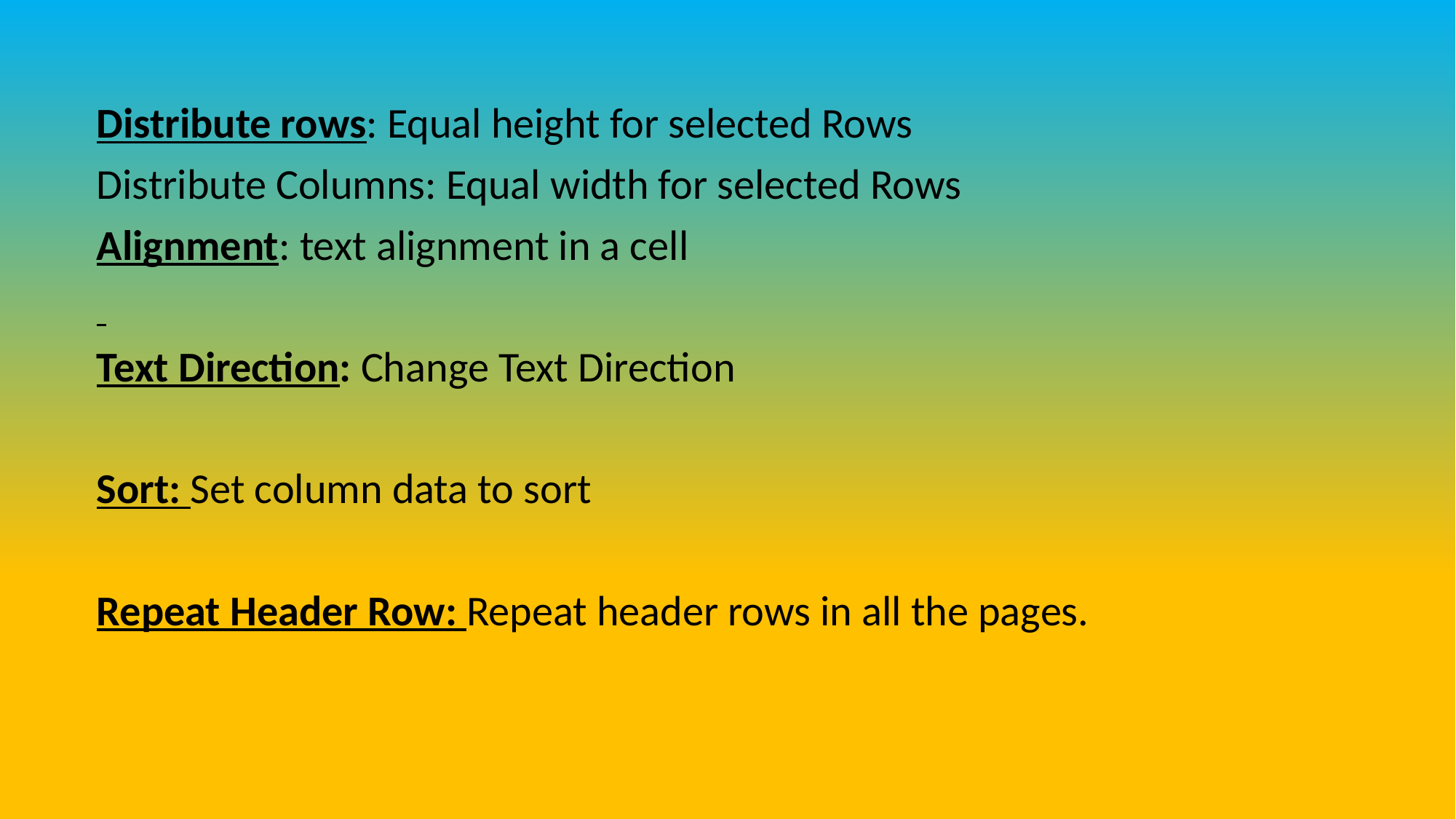

Distribute rows: Equal height for selected Rows
Distribute Columns: Equal width for selected Rows
Alignment: text alignment in a cell

Text Direction: Change Text Direction

Sort: Set column data to sort

Repeat Header Row: Repeat header rows in all the pages.